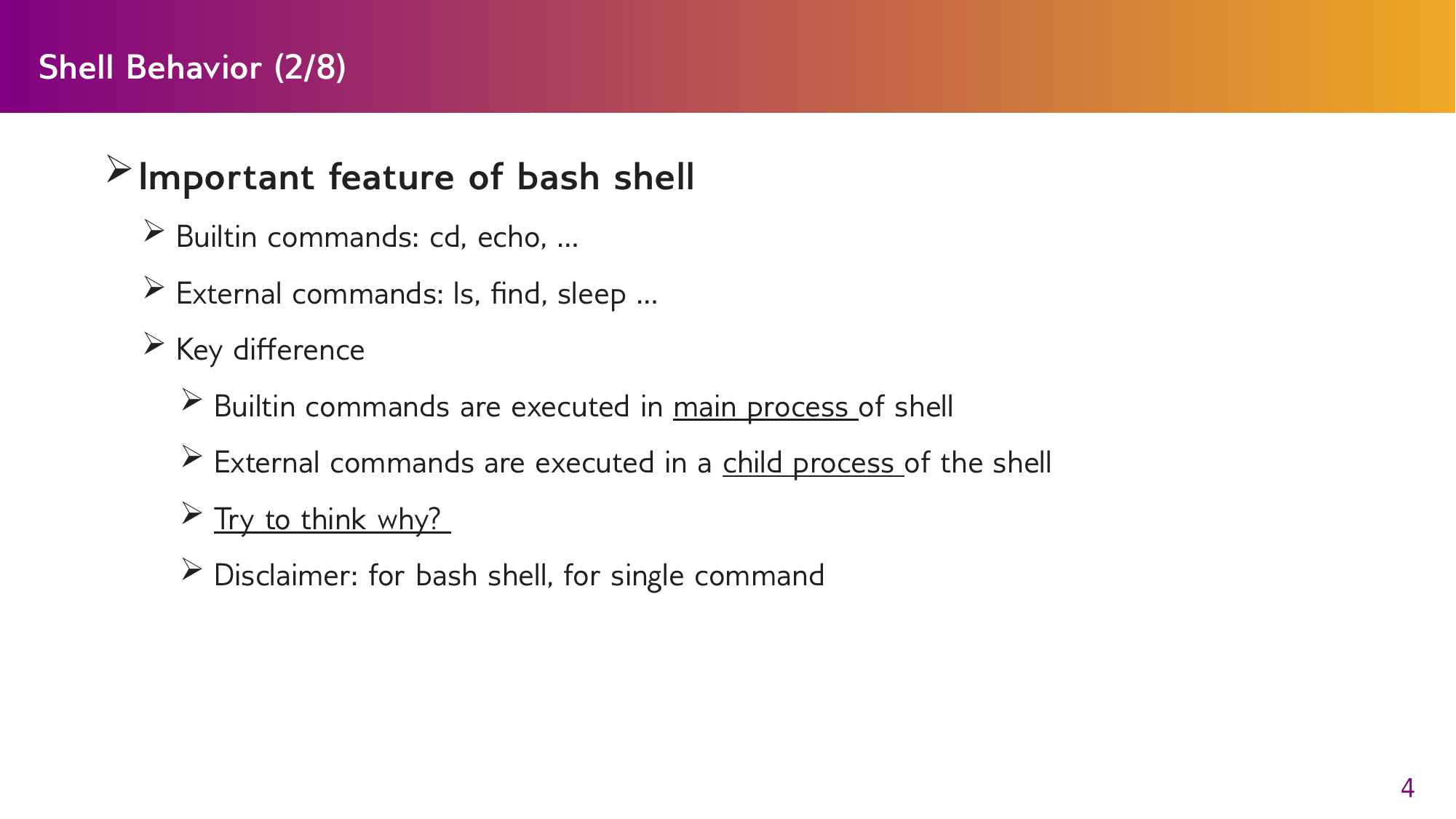

# Shell Behavior (2/8)
Important feature of bash shell
Builtin commands: cd, echo, …
External commands: ls, find, sleep …
Key difference
Builtin commands are executed in main process of shell
External commands are executed in a child process of the shell
Try to think why?
Disclaimer: for bash shell, for single command

4